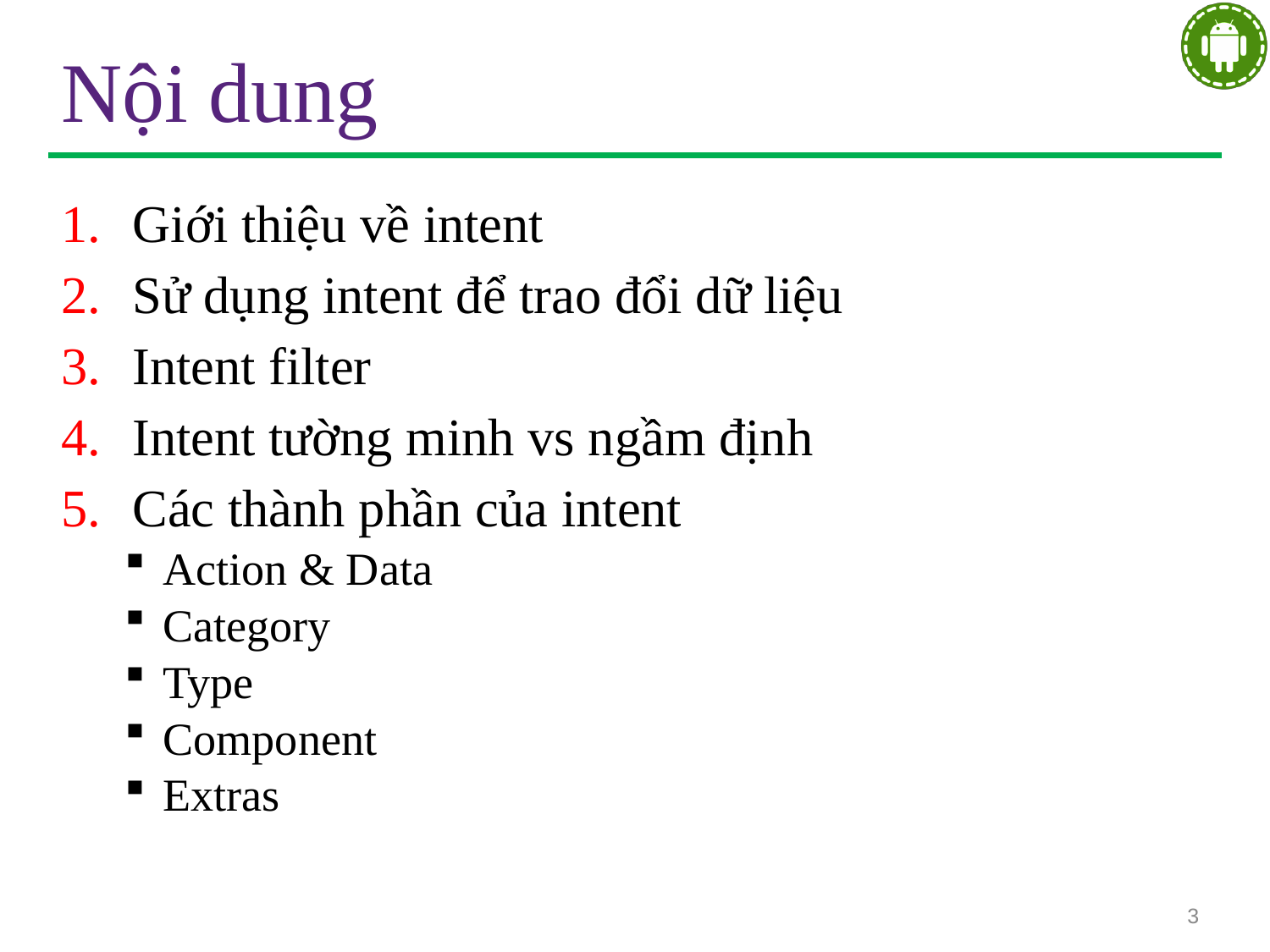

# Nội dung
Giới thiệu về intent
Sử dụng intent để trao đổi dữ liệu
Intent filter
Intent tường minh vs ngầm định
Các thành phần của intent
Action & Data
Category
Type
Component
Extras
3